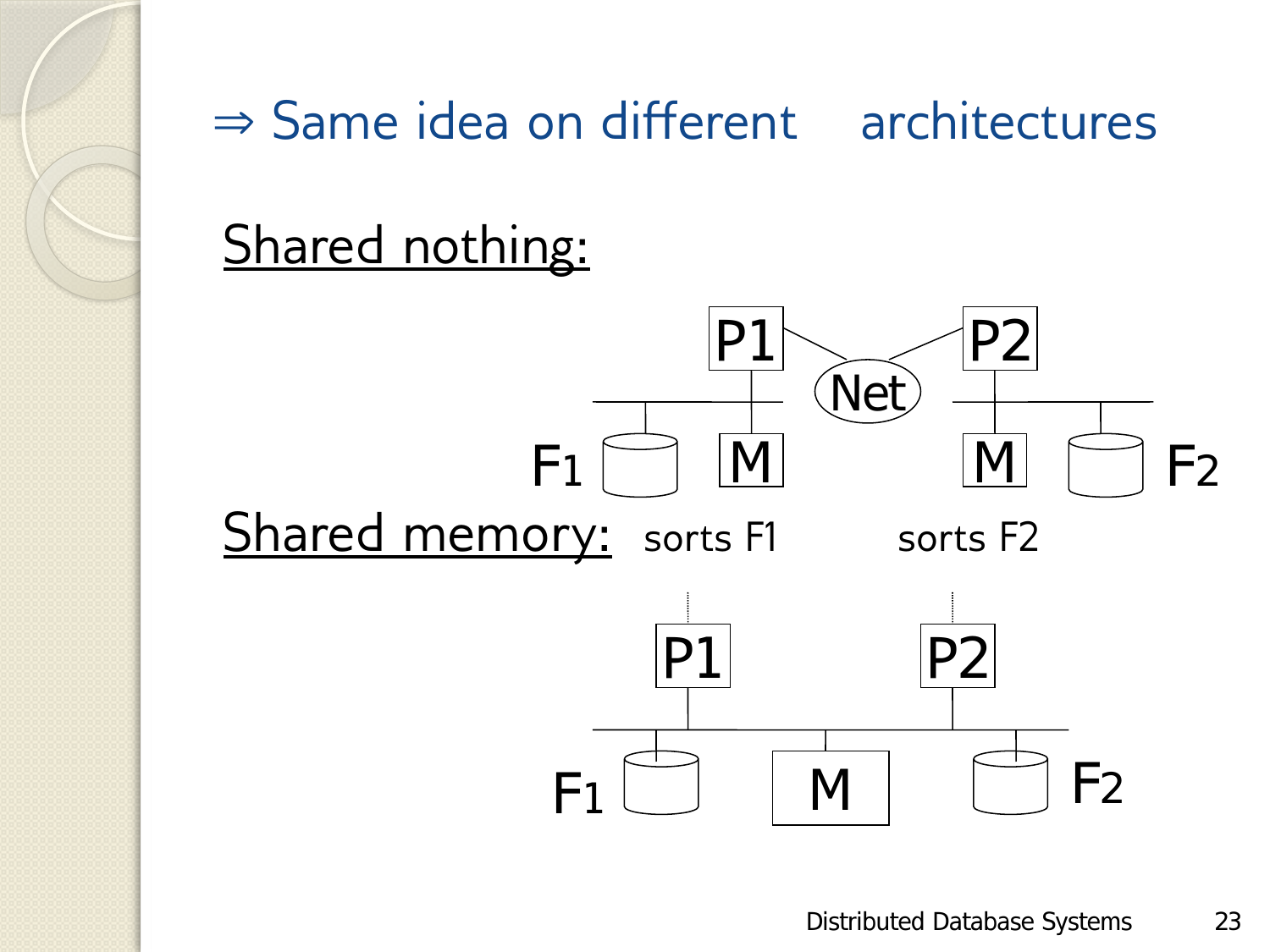

# ⇒ Same idea on different 							architectures
Shared nothing:

Shared memory:	sorts F1   	sorts F2
P1
P2

Net

F1
F2

M
M

P1
P2

F2
F1

M

Distributed Database Systems
23